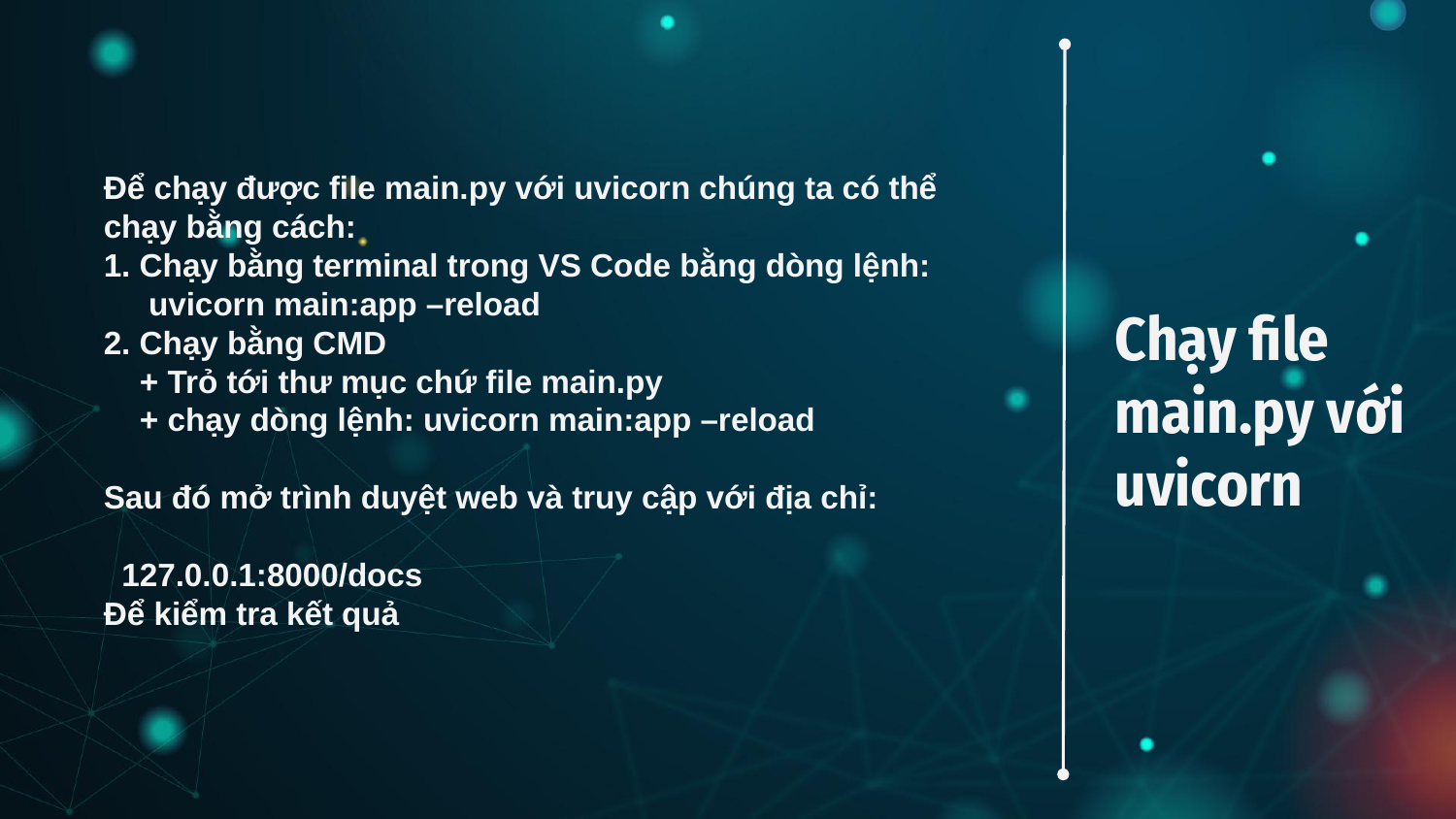

Để chạy được file main.py với uvicorn chúng ta có thể chạy bằng cách:
1. Chạy bằng terminal trong VS Code bằng dòng lệnh:
     uvicorn main:app –reload
2. Chạy bằng CMD
    + Trỏ tới thư mục chứ file main.py
    + chạy dòng lệnh: uvicorn main:app –reload

Sau đó mở trình duyệt web và truy cập với địa chỉ:

  127.0.0.1:8000/docs
Để kiểm tra kết quả

Chạy file main.py với uvicorn